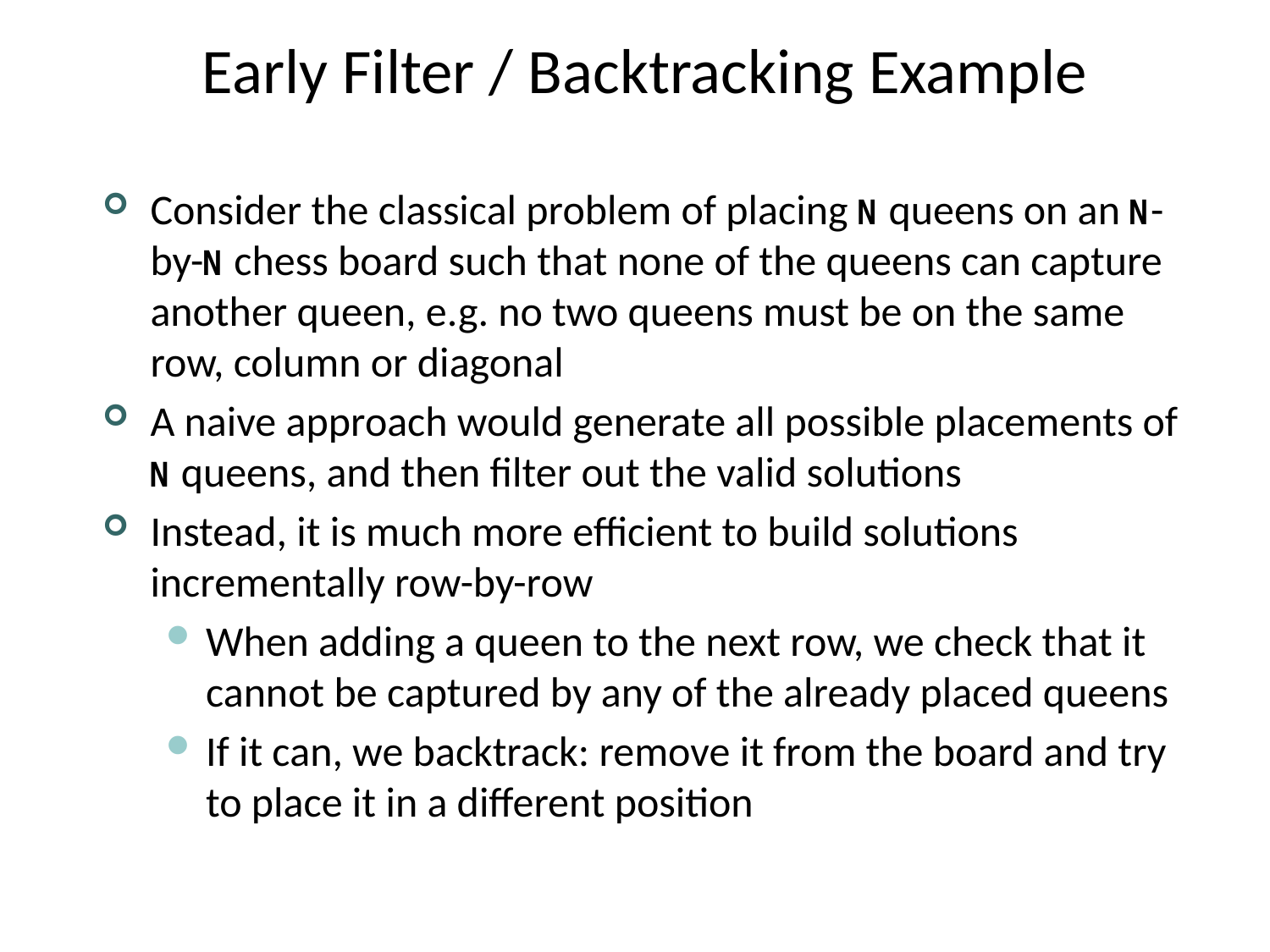

# Early Filter / Backtracking Example
Consider the classical problem of placing N queens on an N-by-N chess board such that none of the queens can capture another queen, e.g. no two queens must be on the same row, column or diagonal
A naive approach would generate all possible placements of N queens, and then filter out the valid solutions
Instead, it is much more efficient to build solutions incrementally row-by-row
When adding a queen to the next row, we check that it cannot be captured by any of the already placed queens
If it can, we backtrack: remove it from the board and try to place it in a different position